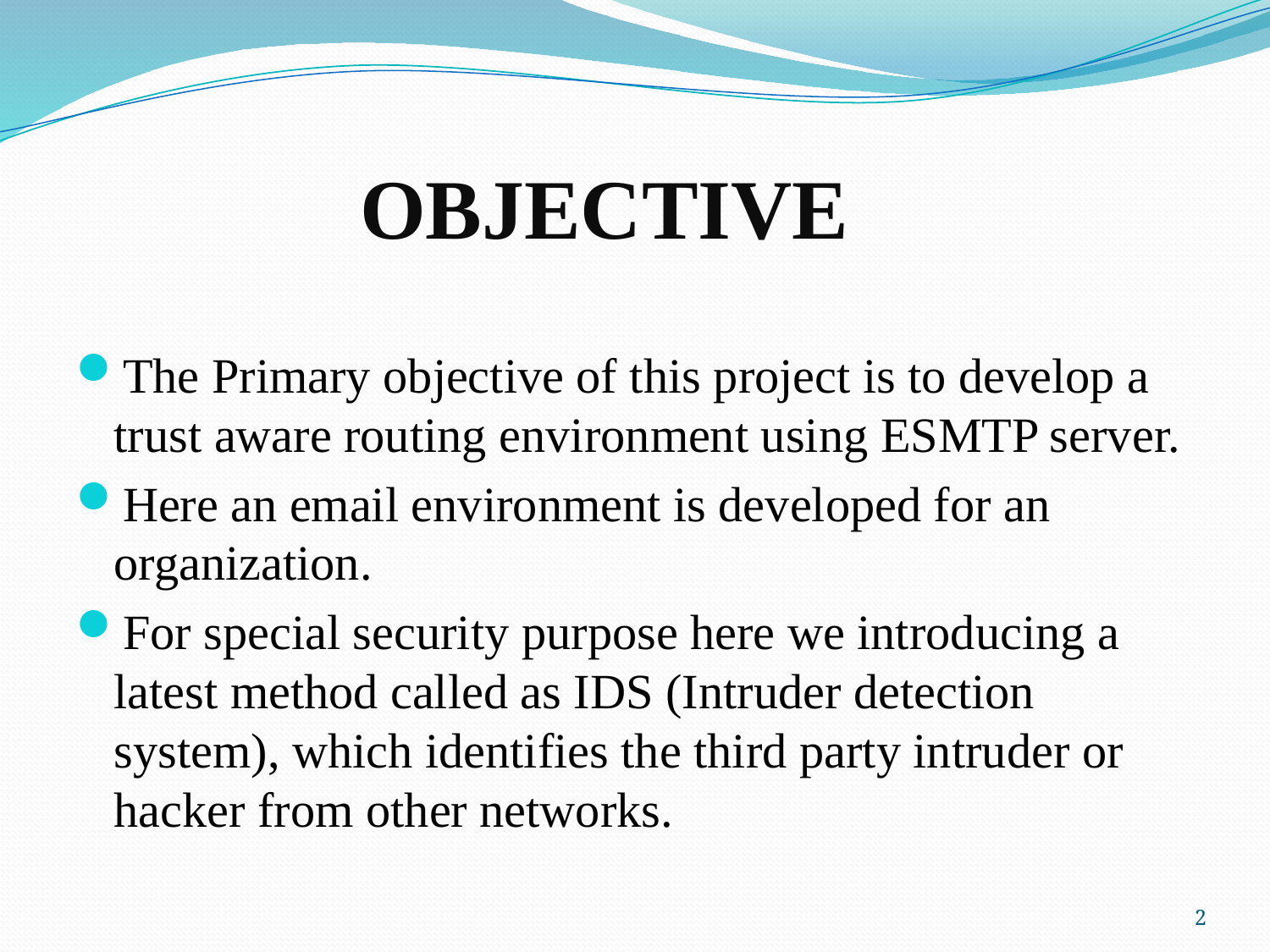

# OBJECTIVE

The Primary objective of this project is to develop a trust aware routing environment using ESMTP server.
Here an email environment is developed for an organization.
For special security purpose here we introducing a latest method called as IDS (Intruder detection system), which identifies the third party intruder or hacker from other networks.
2